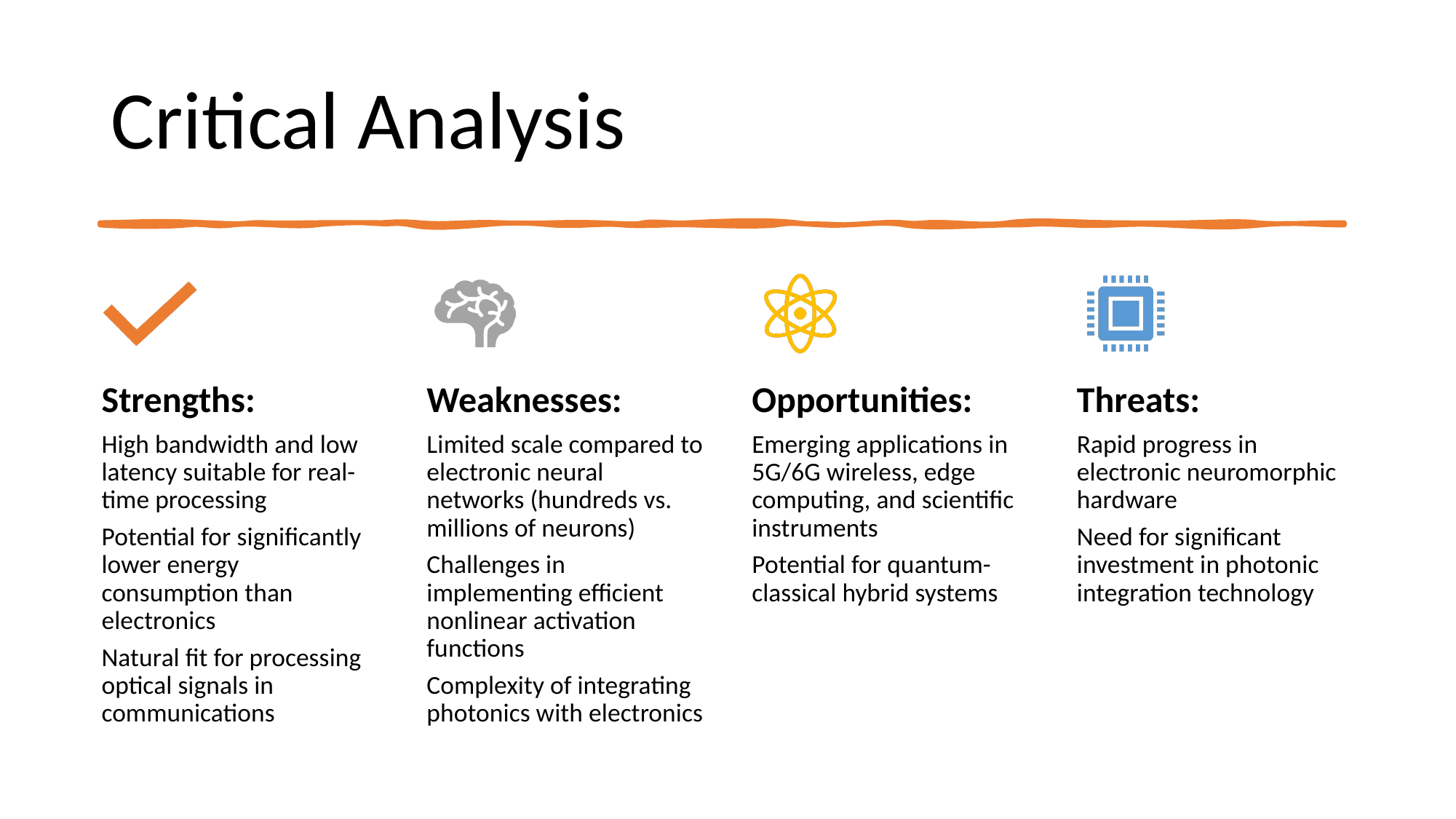

# Critical Analysis

Strengths:
High bandwidth and low latency suitable for real-time processing
Potential for significantly lower energy consumption than electronics
Natural fit for processing optical signals in communications
Weaknesses:
Limited scale compared to electronic neural networks (hundreds vs. millions of neurons)
Challenges in implementing efficient nonlinear activation functions
Complexity of integrating photonics with electronics
Opportunities:
Emerging applications in 5G/6G wireless, edge computing, and scientific instruments
Potential for quantum-classical hybrid systems
Threats:
Rapid progress in electronic neuromorphic hardware
Need for significant investment in photonic integration technology